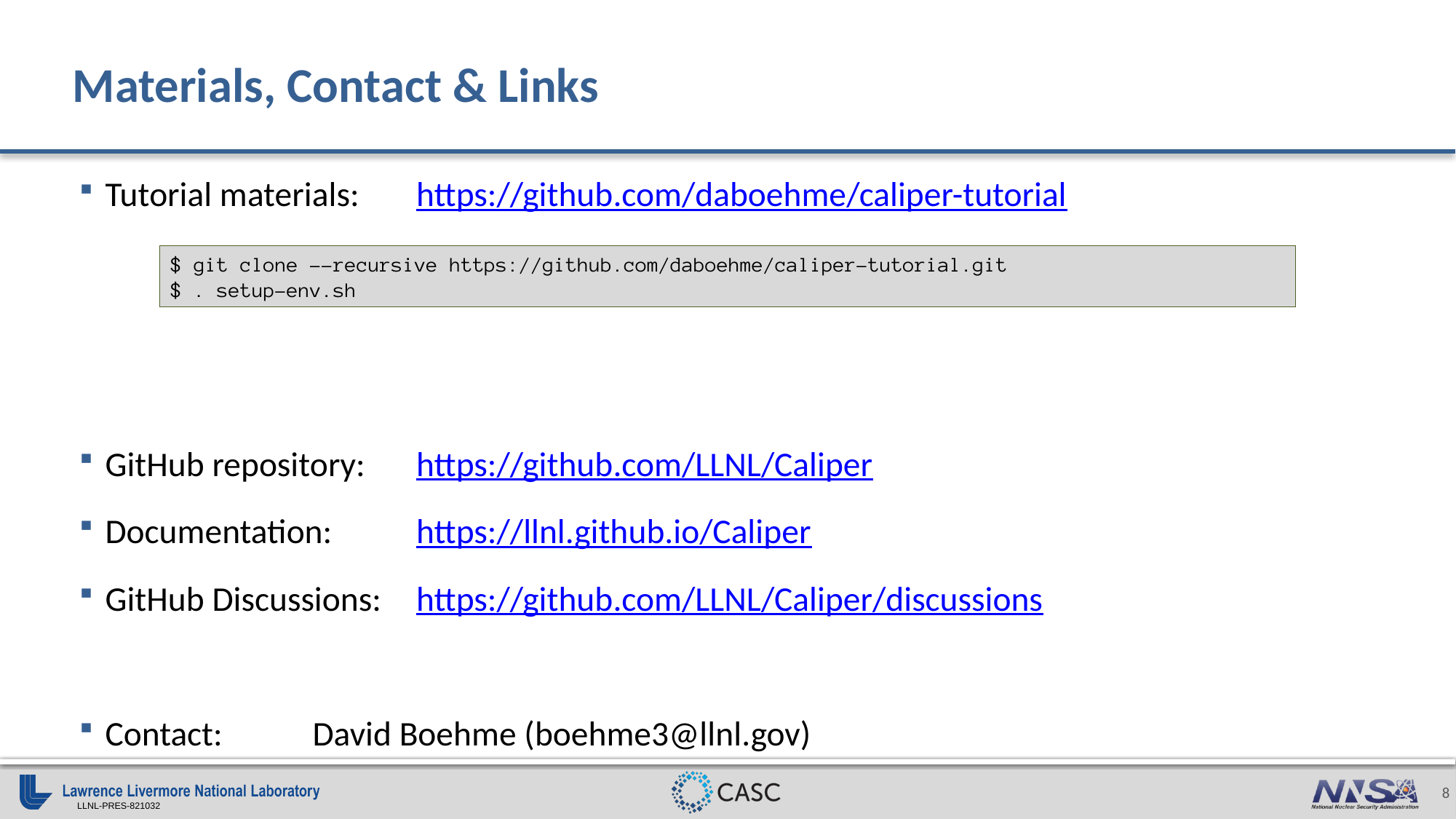

# Materials, Contact & Links
Tutorial materials:		https://github.com/daboehme/caliper-tutorial

GitHub repository: 		https://github.com/LLNL/Caliper
Documentation:		https://llnl.github.io/Caliper
GitHub Discussions:		https://github.com/LLNL/Caliper/discussions

Contact:			David Boehme (boehme3@llnl.gov)

$ git clone --recursive https://github.com/daboehme/caliper-tutorial.git
$ . setup-env.sh